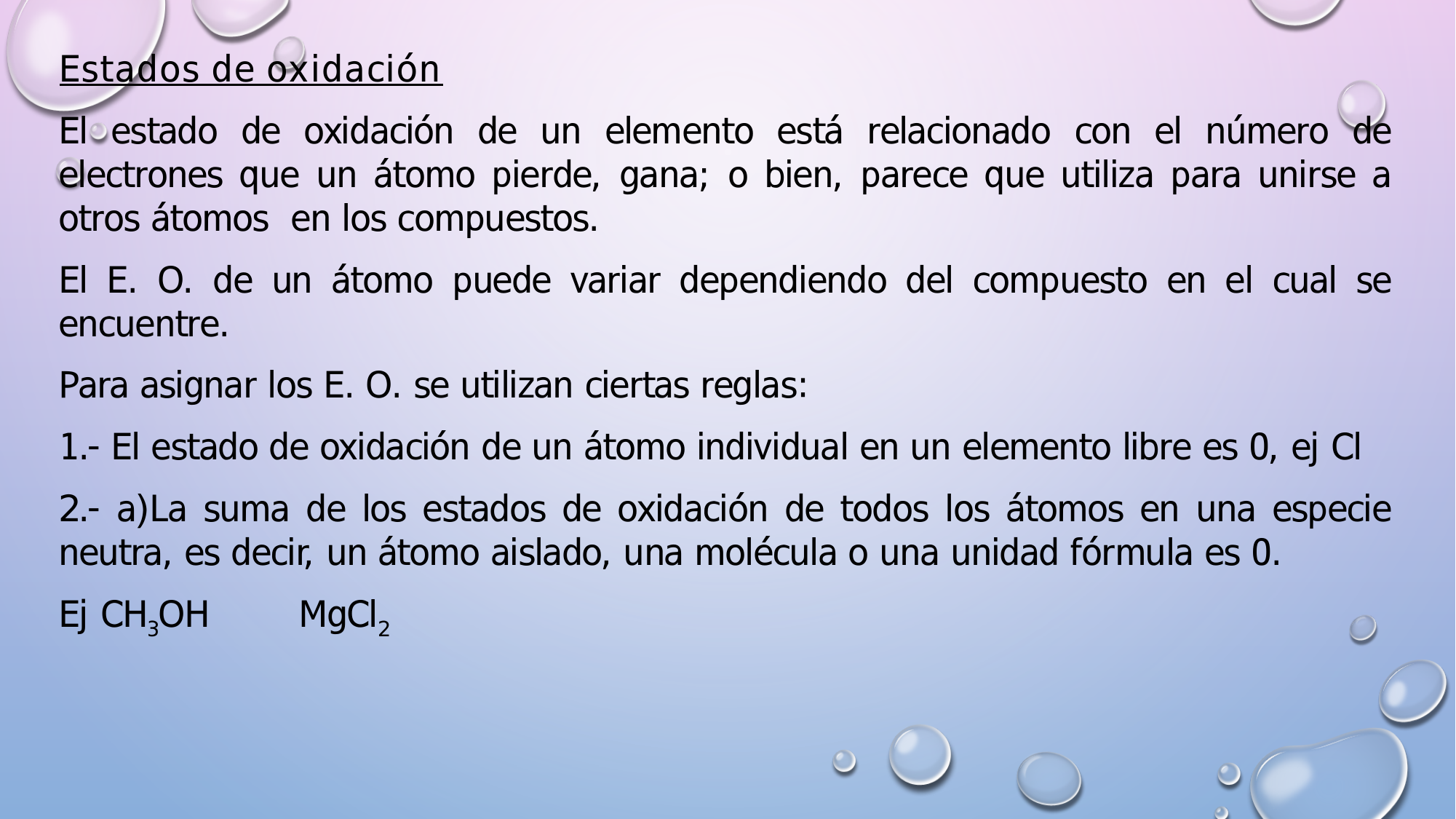

Estados de oxidación
El estado de oxidación de un elemento está relacionado con el número de electrones que un átomo pierde, gana; o bien, parece que utiliza para unirse a otros átomos  en los compuestos.
El E. O. de un átomo puede variar dependiendo del compuesto en el cual se encuentre.
Para asignar los E. O. se utilizan ciertas reglas:
1.- El estado de oxidación de un átomo individual en un elemento libre es 0, ej Cl
2.- a)La suma de los estados de oxidación de todos los átomos en una especie neutra, es decir, un átomo aislado, una molécula o una unidad fórmula es 0.
Ej CH3OH        MgCl2